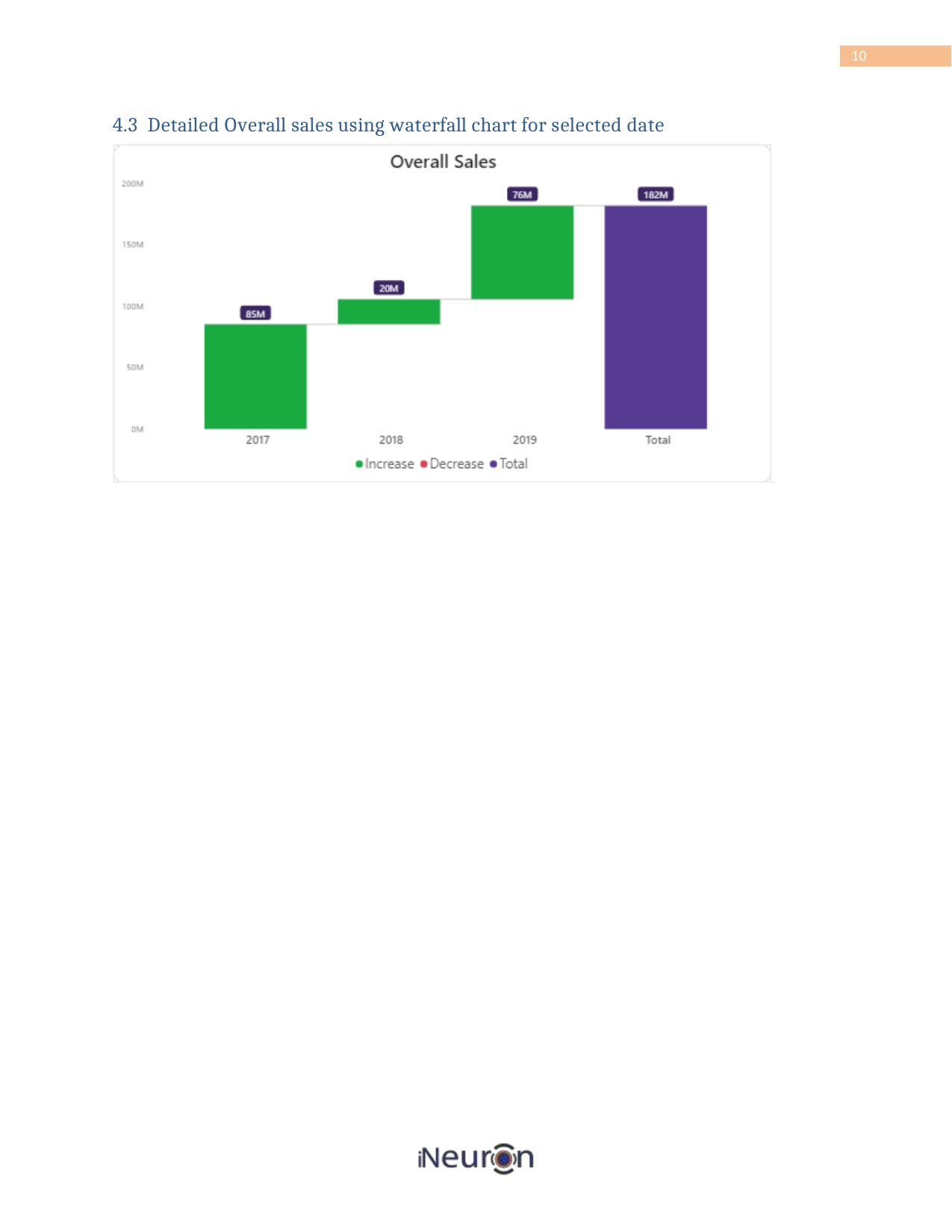

10
4.3 Detailed Overall sales using waterfall chart for selected date